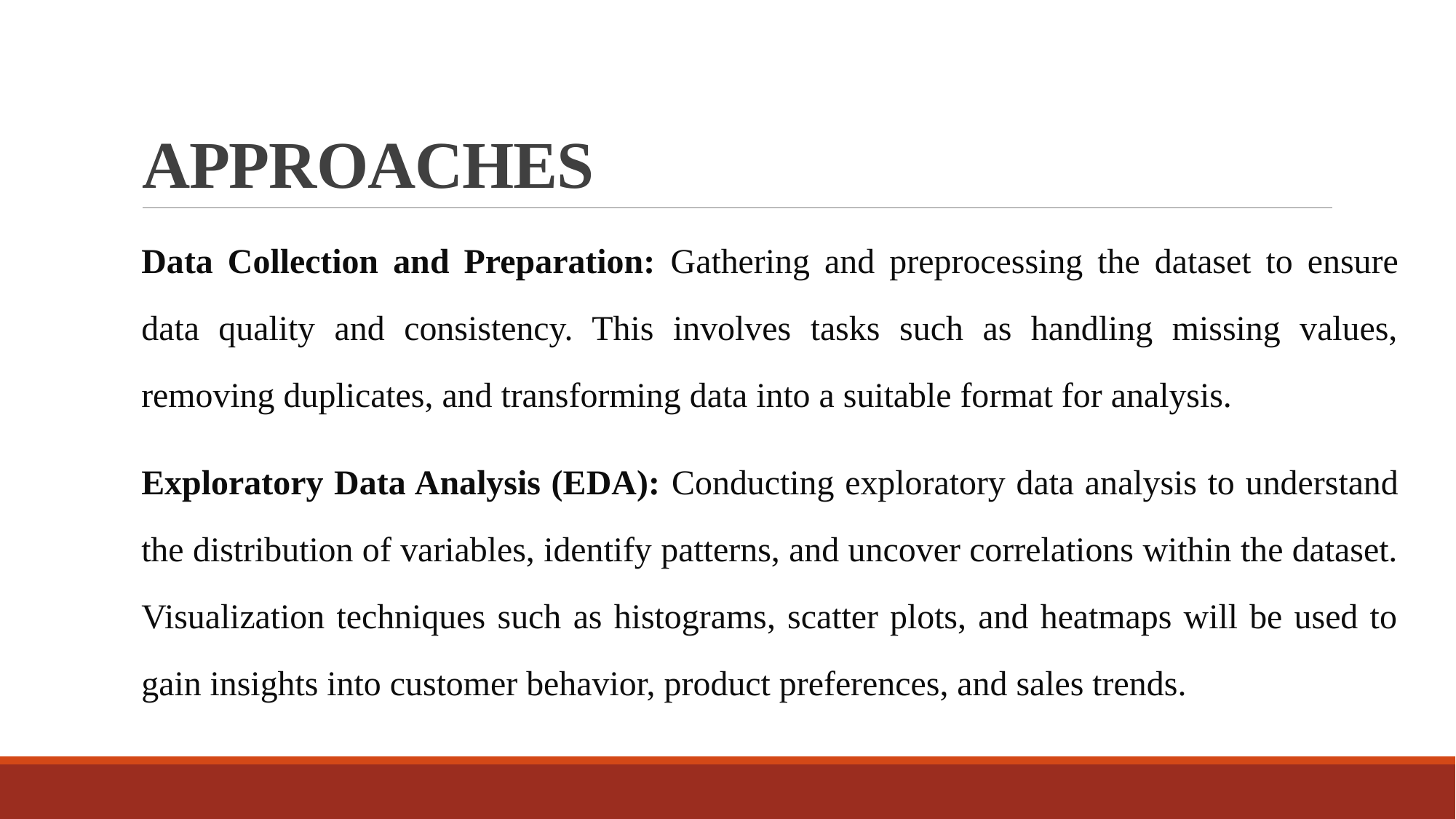

# APPROACHES
Data Collection and Preparation: Gathering and preprocessing the dataset to ensure data quality and consistency. This involves tasks such as handling missing values, removing duplicates, and transforming data into a suitable format for analysis.
Exploratory Data Analysis (EDA): Conducting exploratory data analysis to understand the distribution of variables, identify patterns, and uncover correlations within the dataset. Visualization techniques such as histograms, scatter plots, and heatmaps will be used to gain insights into customer behavior, product preferences, and sales trends.